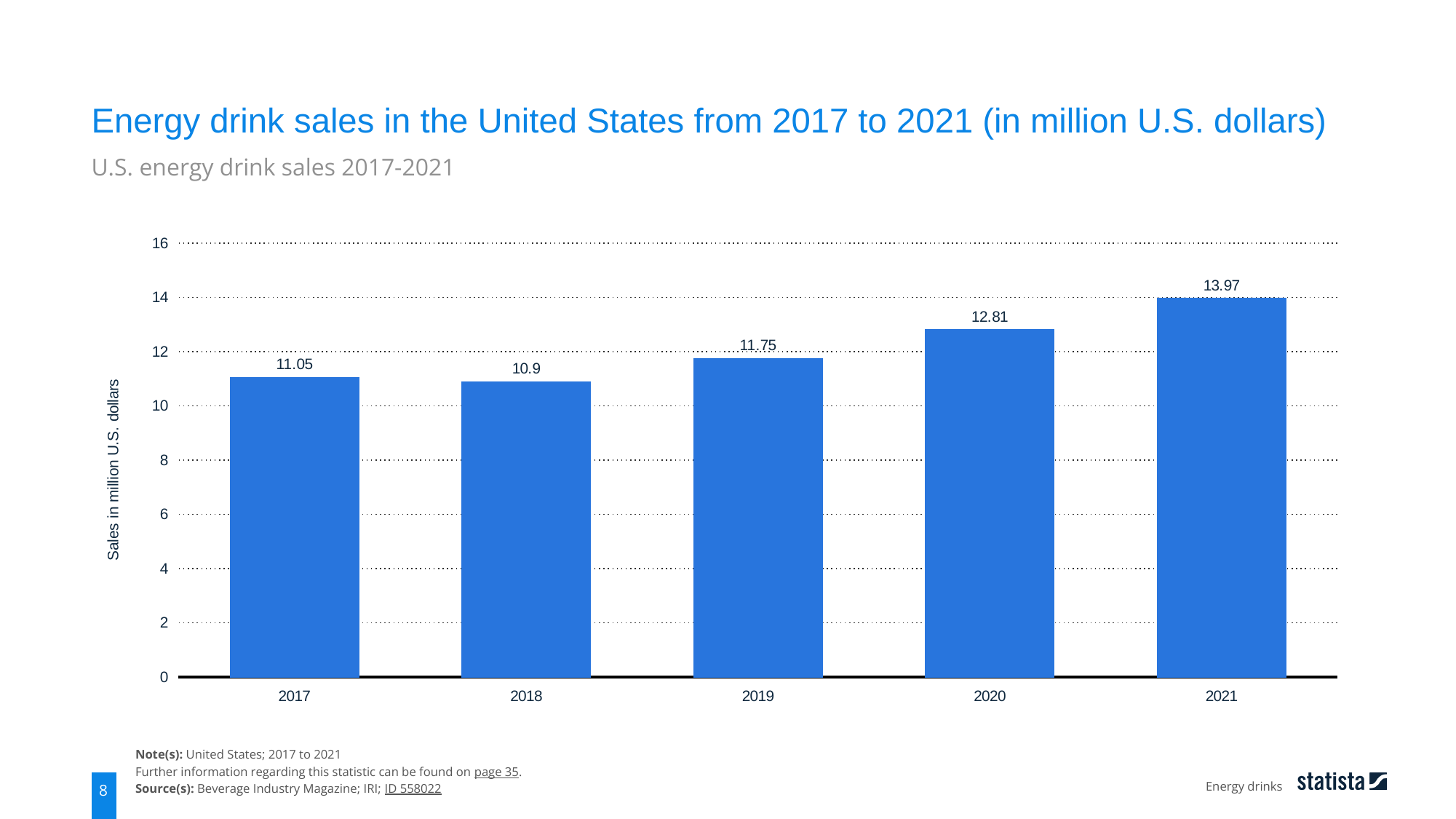

Energy drink sales in the United States from 2017 to 2021 (in million U.S. dollars)
U.S. energy drink sales 2017-2021

### Chart

| Category | Column1 |
|---|---|
| 2017 | 11.05 |
| 2018 | 10.9 |
| 2019 | 11.75 |
| 2020 | 12.81 |
| 2021 | 13.97 |
Note(s): United States; 2017 to 2021
Further information regarding this statistic can be found on page 35.
Source(s): Beverage Industry Magazine; IRI; ID 558022
Energy drinks

8